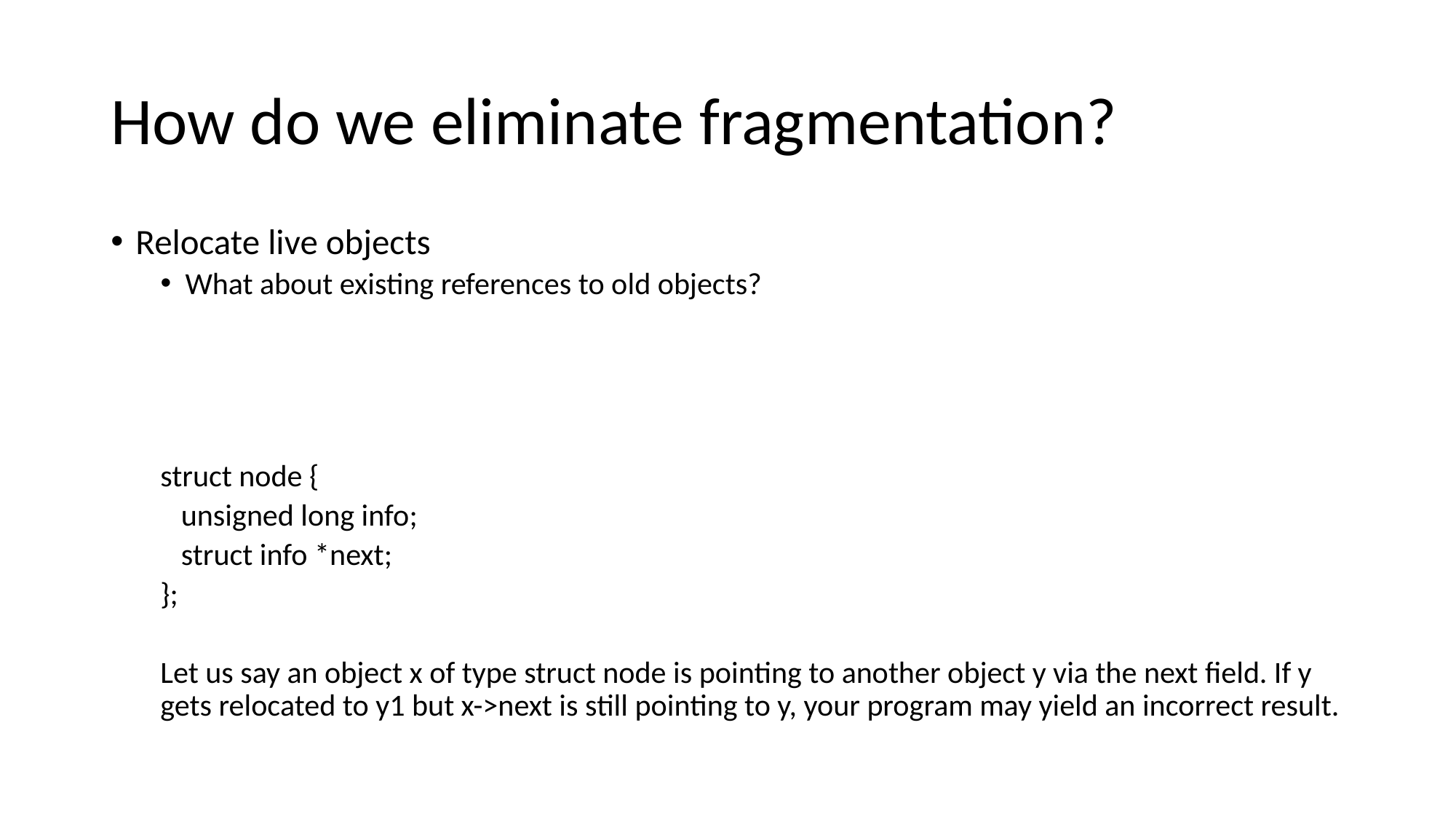

# How do we eliminate fragmentation?
Relocate live objects
What about existing references to old objects?

struct node {
   unsigned long info;
   struct info *next;
};

Let us say an object x of type struct node is pointing to another object y via the next field. If y gets relocated to y1 but x->next is still pointing to y, your program may yield an incorrect result.